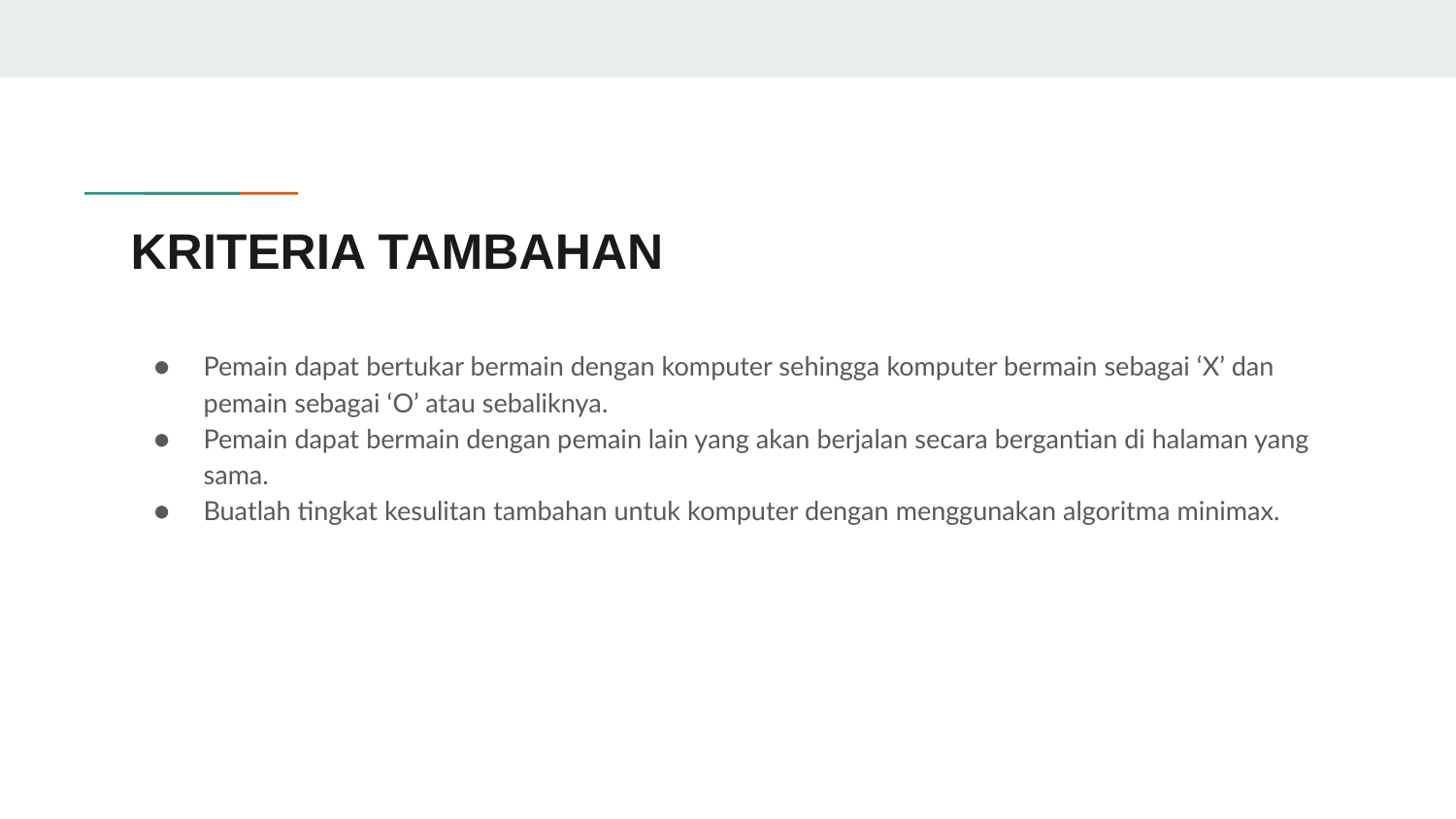

# KRITERIA TAMBAHAN
Pemain dapat bertukar bermain dengan komputer sehingga komputer bermain sebagai ‘X’ dan pemain sebagai ‘O’ atau sebaliknya.
Pemain dapat bermain dengan pemain lain yang akan berjalan secara bergantian di halaman yang sama.
Buatlah tingkat kesulitan tambahan untuk komputer dengan menggunakan algoritma minimax.